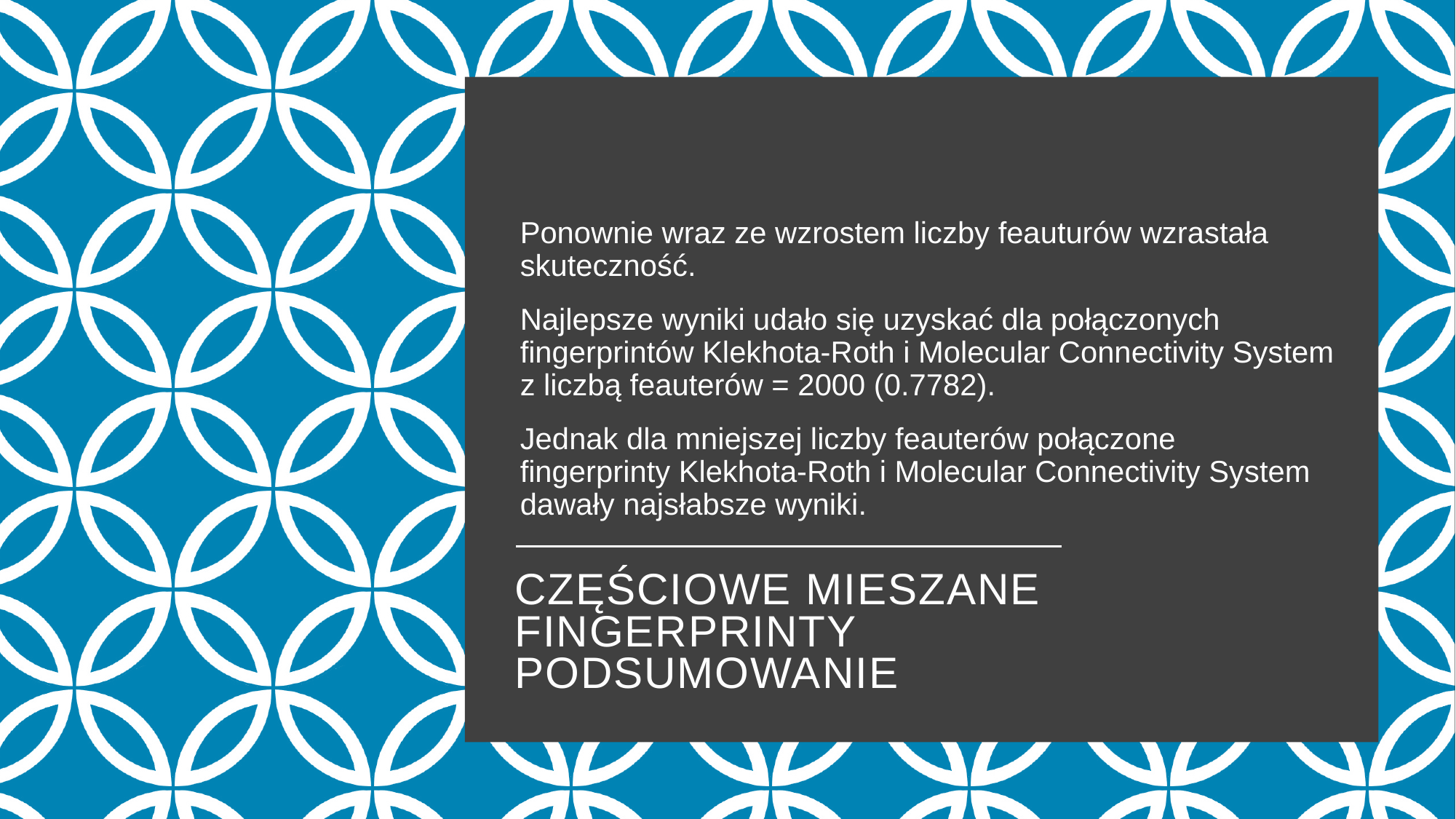

Ponownie wraz ze wzrostem liczby feauturów wzrastała skuteczność.
Najlepsze wyniki udało się uzyskać dla połączonych fingerprintów Klekhota-Roth i Molecular Connectivity System z liczbą feauterów = 2000 (0.7782).
Jednak dla mniejszej liczby feauterów połączone fingerprinty Klekhota-Roth i Molecular Connectivity System dawały najsłabsze wyniki.
# Częściowe Mieszane fingerprinty Podsumowanie